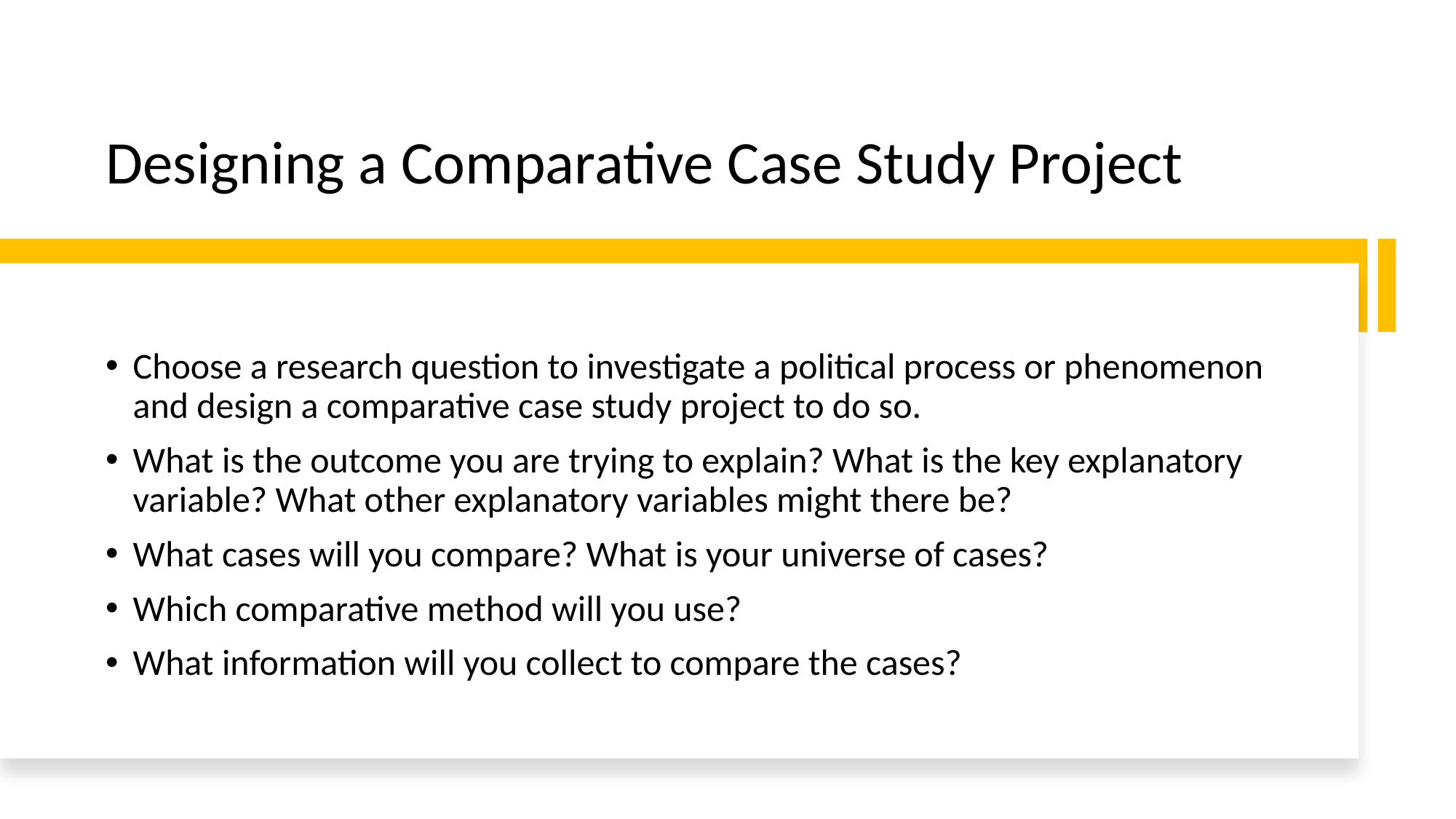

# Designing a Comparative Case Study Project

Choose a research question to investigate a political process or phenomenon and design a comparative case study project to do so.
What is the outcome you are trying to explain? What is the key explanatory variable? What other explanatory variables might there be?
What cases will you compare? What is your universe of cases?
Which comparative method will you use?
What information will you collect to compare the cases?